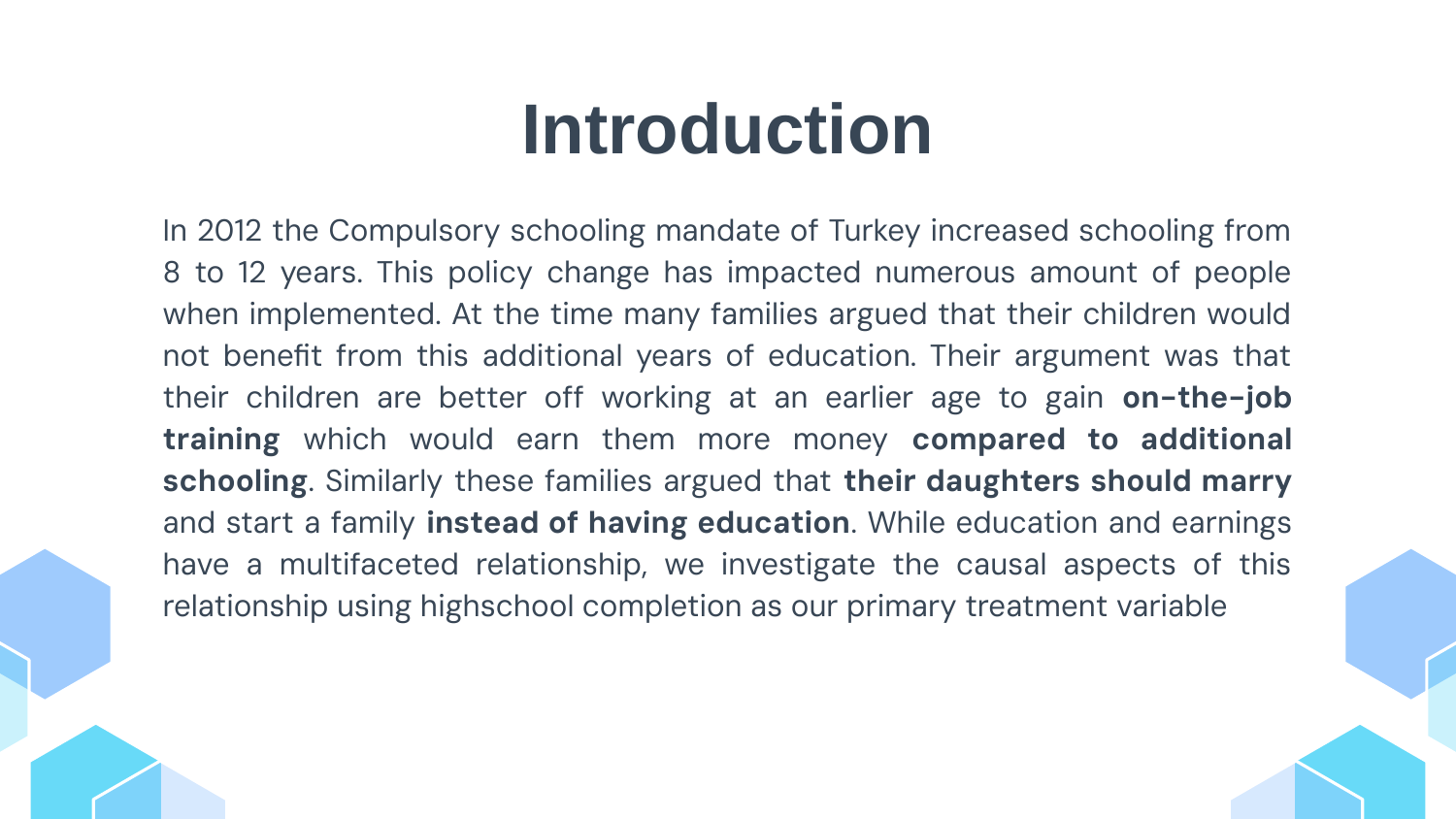

# Introduction
In 2012 the Compulsory schooling mandate of Turkey increased schooling from 8 to 12 years. This policy change has impacted numerous amount of people when implemented. At the time many families argued that their children would not benefit from this additional years of education. Their argument was that their children are better off working at an earlier age to gain on-the-job training which would earn them more money compared to additional schooling. Similarly these families argued that their daughters should marry and start a family instead of having education. While education and earnings have a multifaceted relationship, we investigate the causal aspects of this relationship using highschool completion as our primary treatment variable